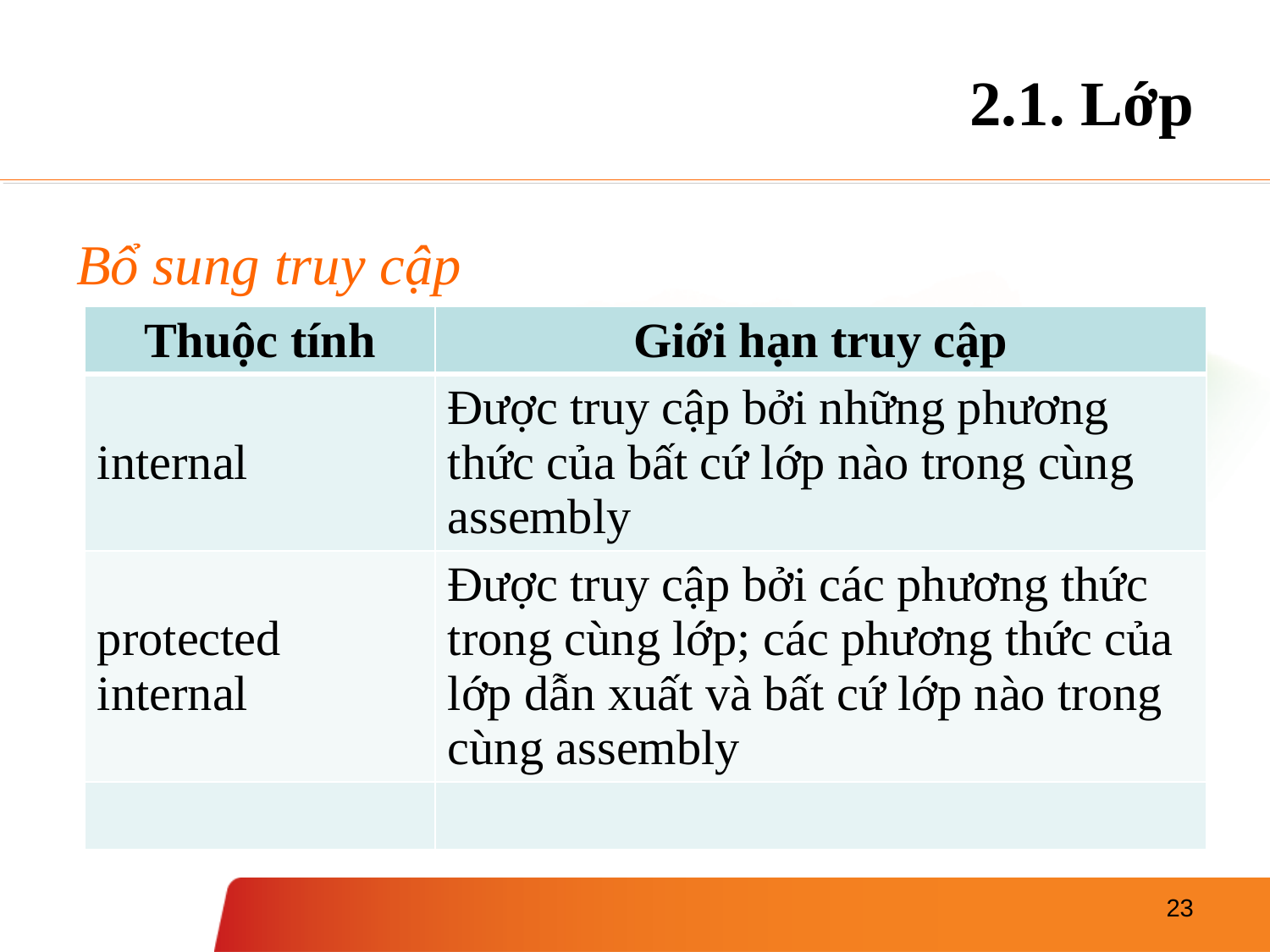

# 2.1. Lớp
Bổ sung truy cập
| Thuộc tính | Giới hạn truy cập |
| --- | --- |
| internal | Được truy cập bởi những phương thức của bất cứ lớp nào trong cùng assembly |
| protected internal | Được truy cập bởi các phương thức trong cùng lớp; các phương thức của lớp dẫn xuất và bất cứ lớp nào trong cùng assembly |
|  |  |
23